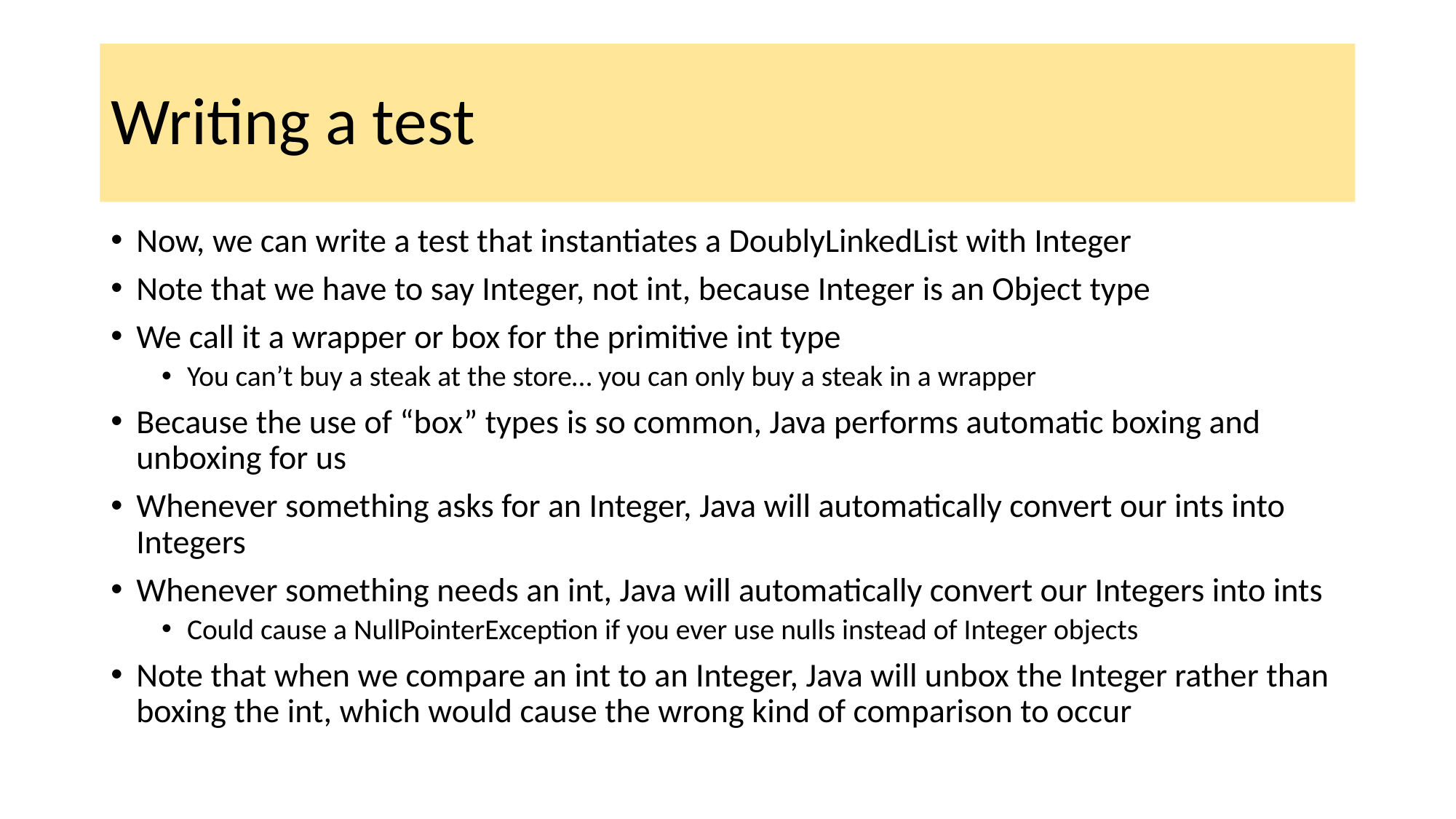

# Writing a test
Now, we can write a test that instantiates a DoublyLinkedList with Integer
Note that we have to say Integer, not int, because Integer is an Object type
We call it a wrapper or box for the primitive int type
You can’t buy a steak at the store… you can only buy a steak in a wrapper
Because the use of “box” types is so common, Java performs automatic boxing and unboxing for us
Whenever something asks for an Integer, Java will automatically convert our ints into Integers
Whenever something needs an int, Java will automatically convert our Integers into ints
Could cause a NullPointerException if you ever use nulls instead of Integer objects
Note that when we compare an int to an Integer, Java will unbox the Integer rather than boxing the int, which would cause the wrong kind of comparison to occur